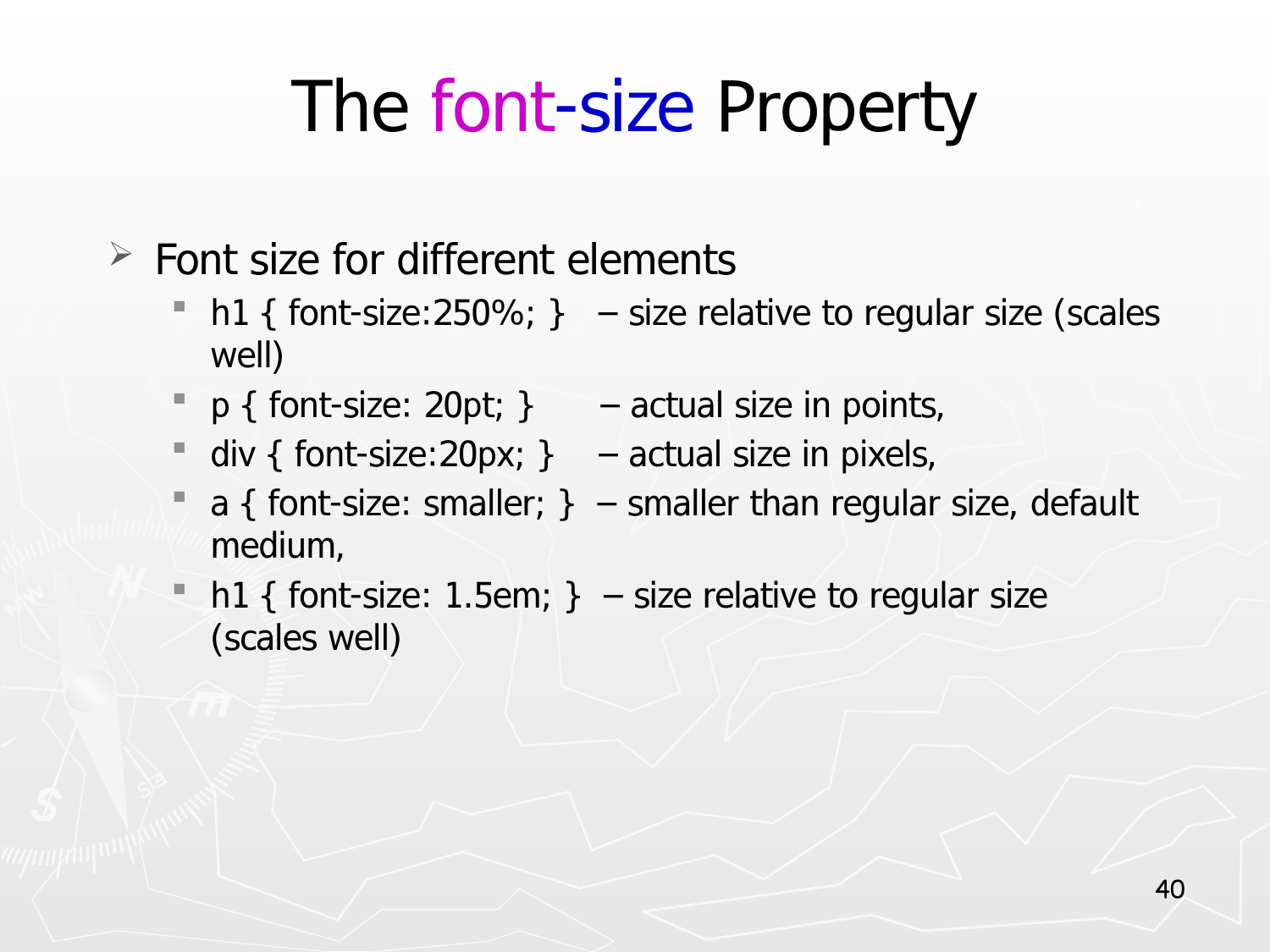

The font-size Property
Font size for different elements
h1 { font-size:250%; }   – size relative to regular size (scales well)
p { font-size: 20pt; }      – actual size in points,
div { font-size:20px; }    – actual size in pixels,
a { font-size: smaller; }  – smaller than regular size, default medium,
h1 { font-size: 1.5em; }  – size relative to regular size (scales well)

40